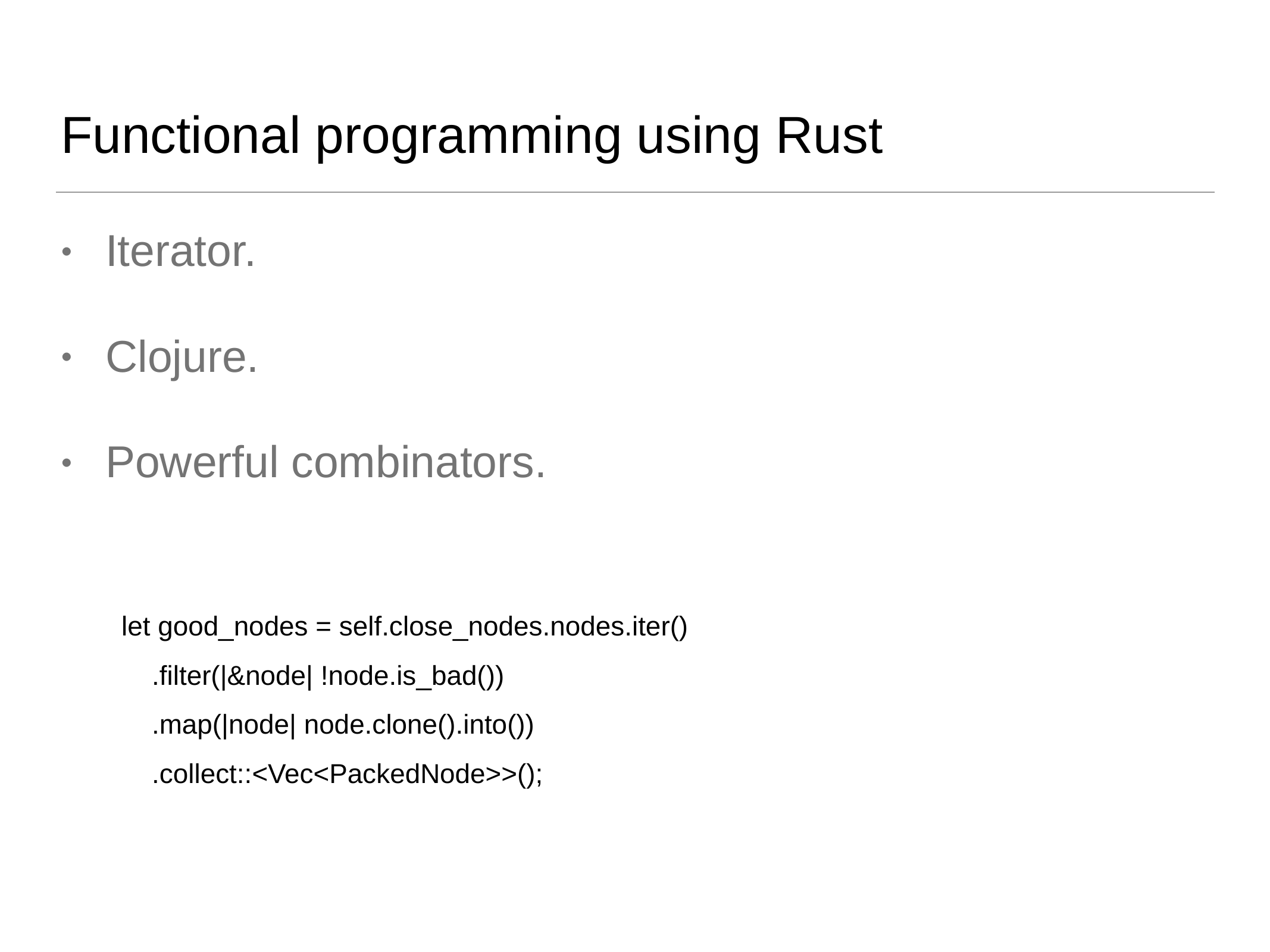

# Functional programming using Rust
Iterator.
Clojure.
Powerful combinators.

        let good_nodes = self.close_nodes.nodes.iter()
            .filter(|&node| !node.is_bad())
            .map(|node| node.clone().into())
            .collect::<Vec<PackedNode>>();